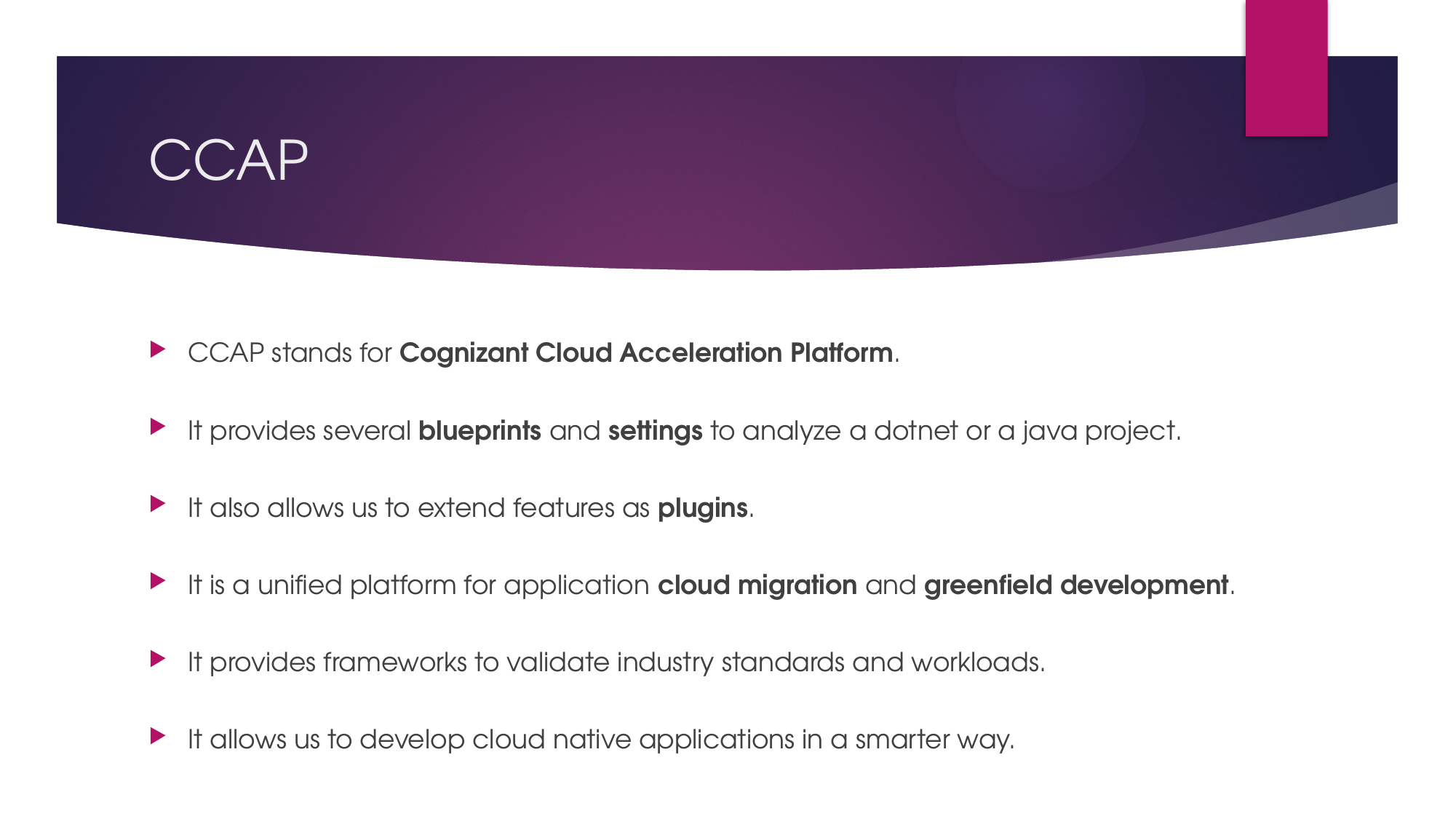

# CCAP
CCAP stands for Cognizant Cloud Acceleration Platform.
It provides several blueprints and settings to analyze a dotnet or a java project.
It also allows us to extend features as plugins.
It is a unified platform for application cloud migration and greenfield development.
It provides frameworks to validate industry standards and workloads.
It allows us to develop cloud native applications in a smarter way.